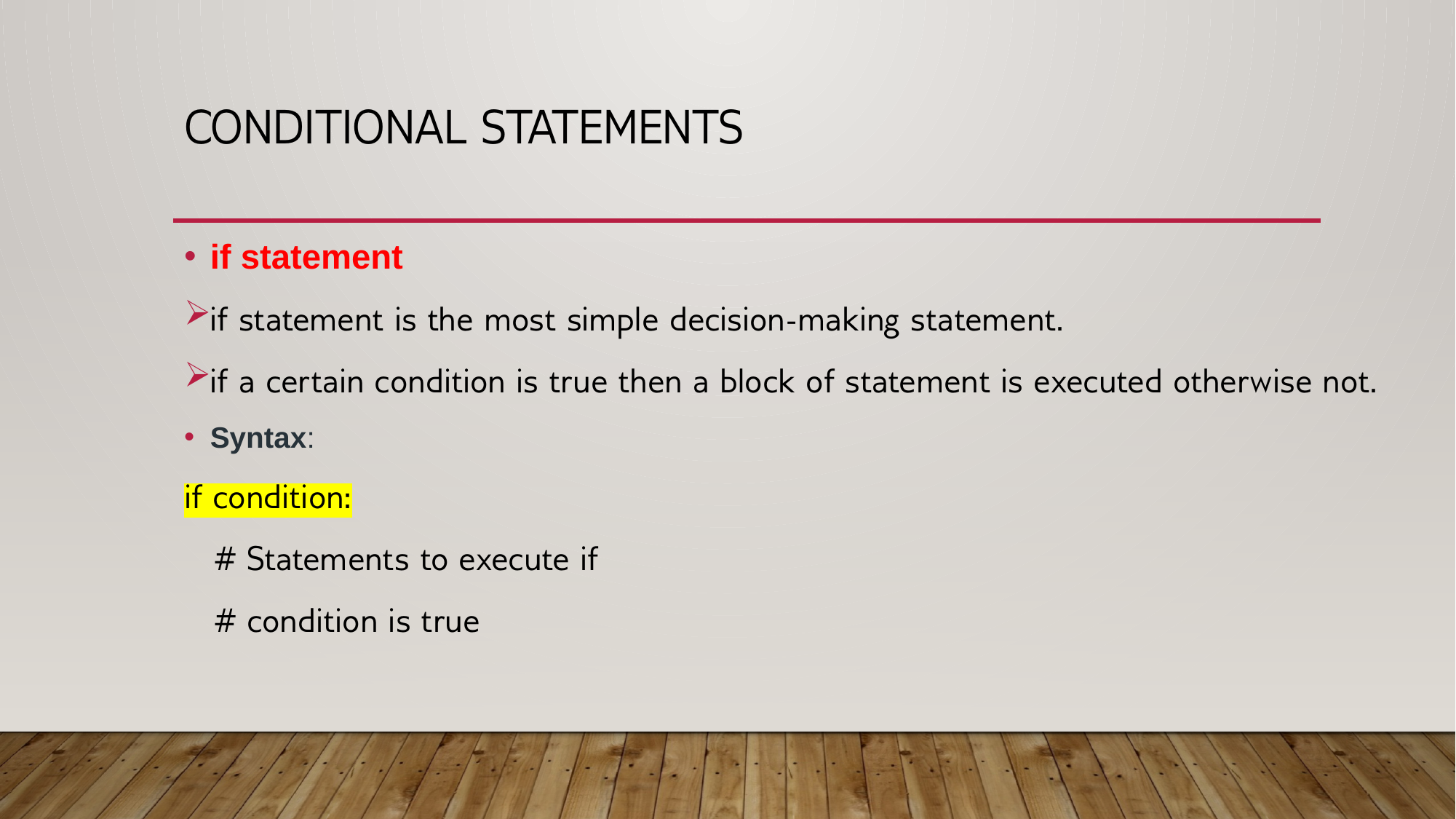

# Conditional Statements
if statement
if statement is the most simple decision-making statement.
if a certain condition is true then a block of statement is executed otherwise not.
Syntax:
if condition:
   # Statements to execute if
   # condition is true